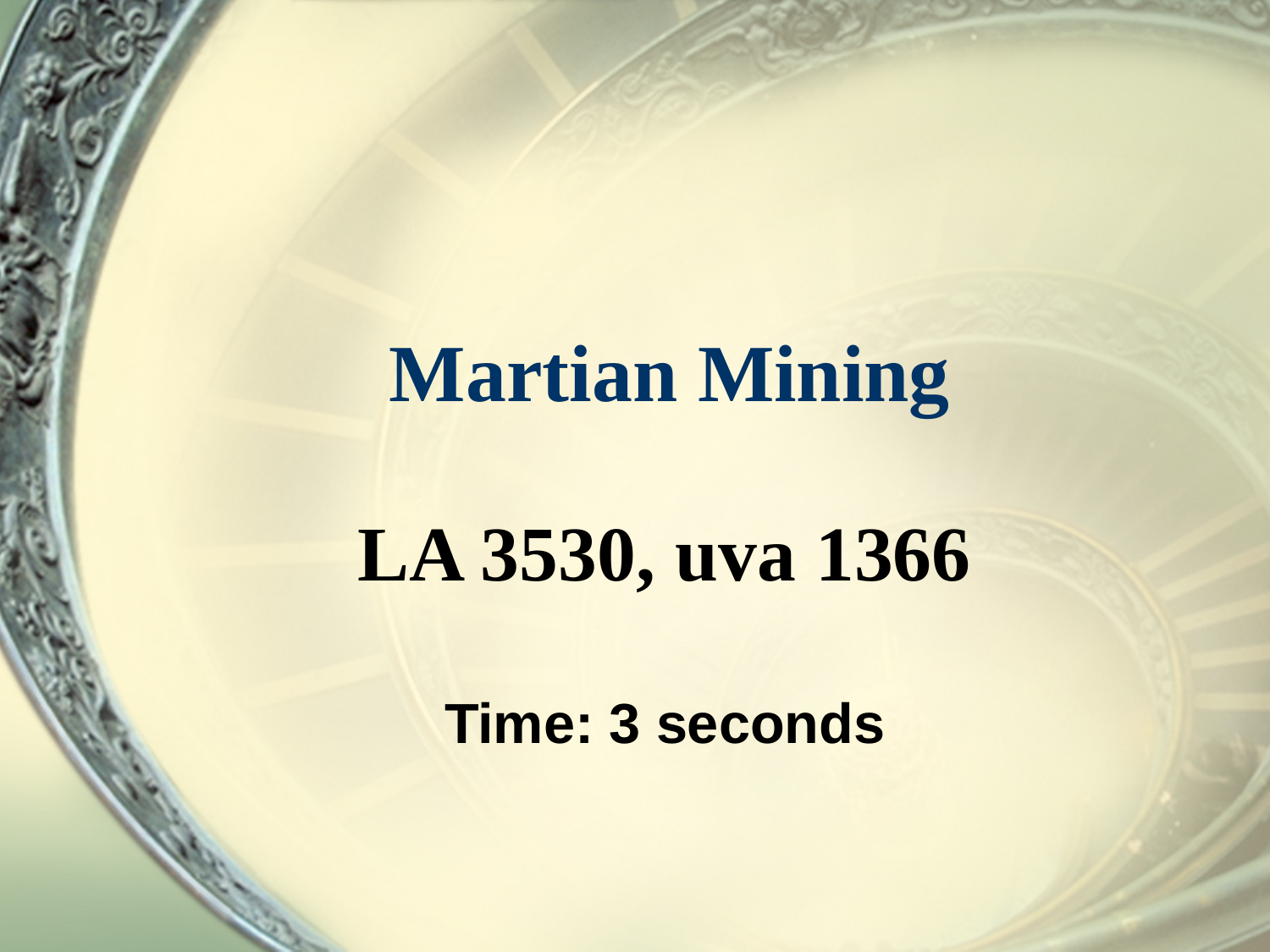

# Martian Mining
LA 3530, uva 1366

Time: 3 seconds